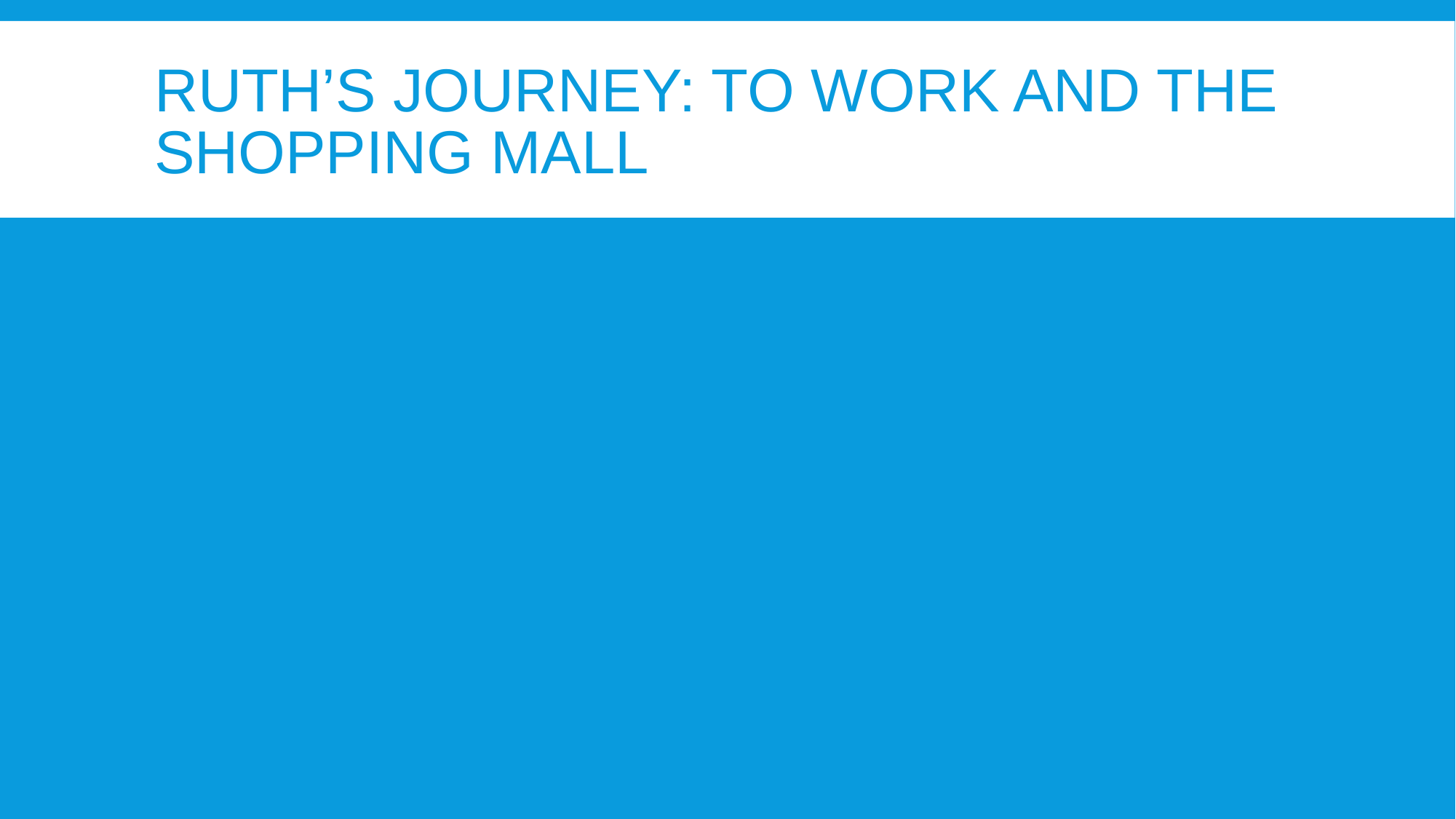

# Ruth’s journey: TO work and the shopping mall